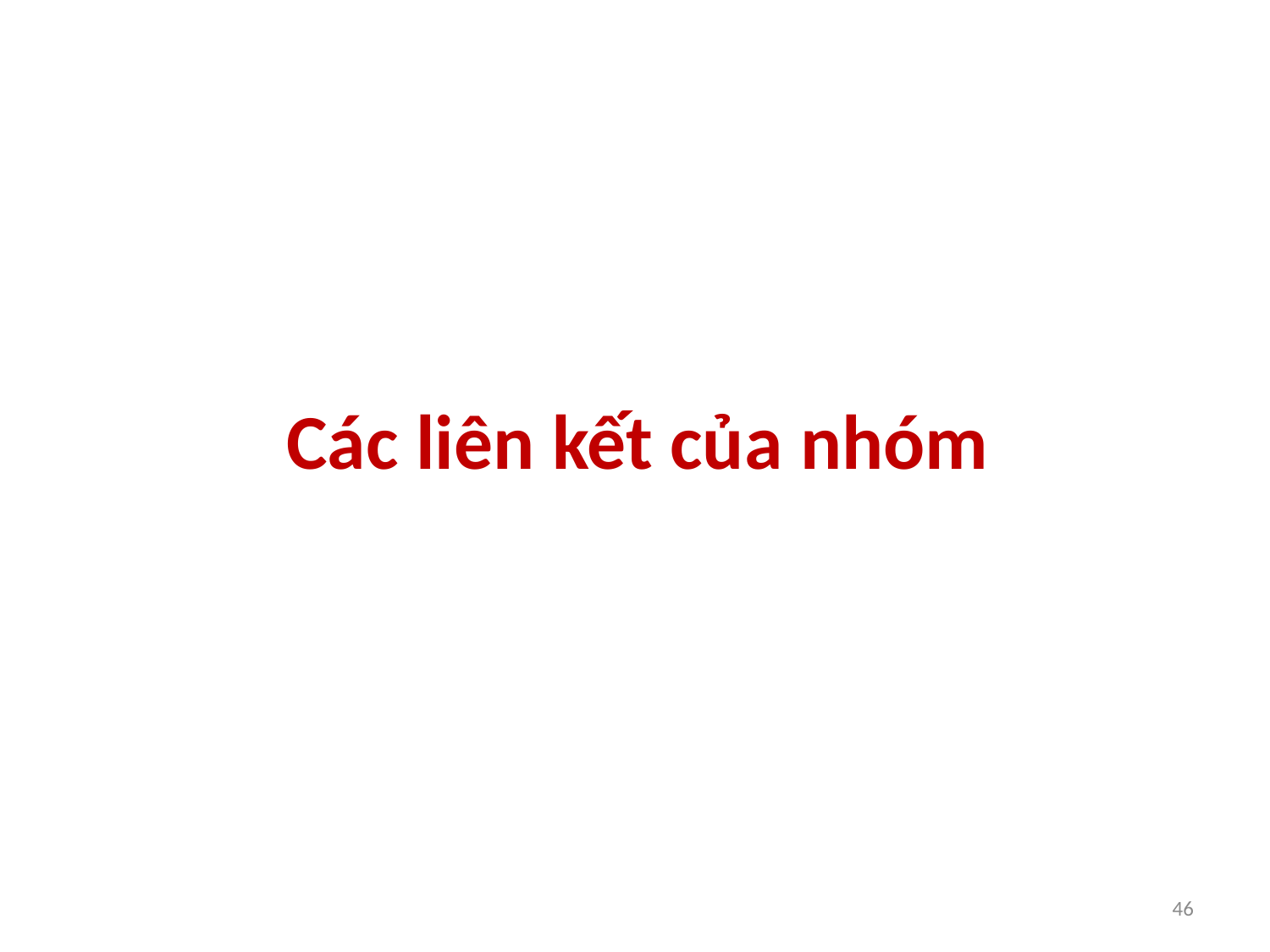

# Các liên kết của nhóm
46